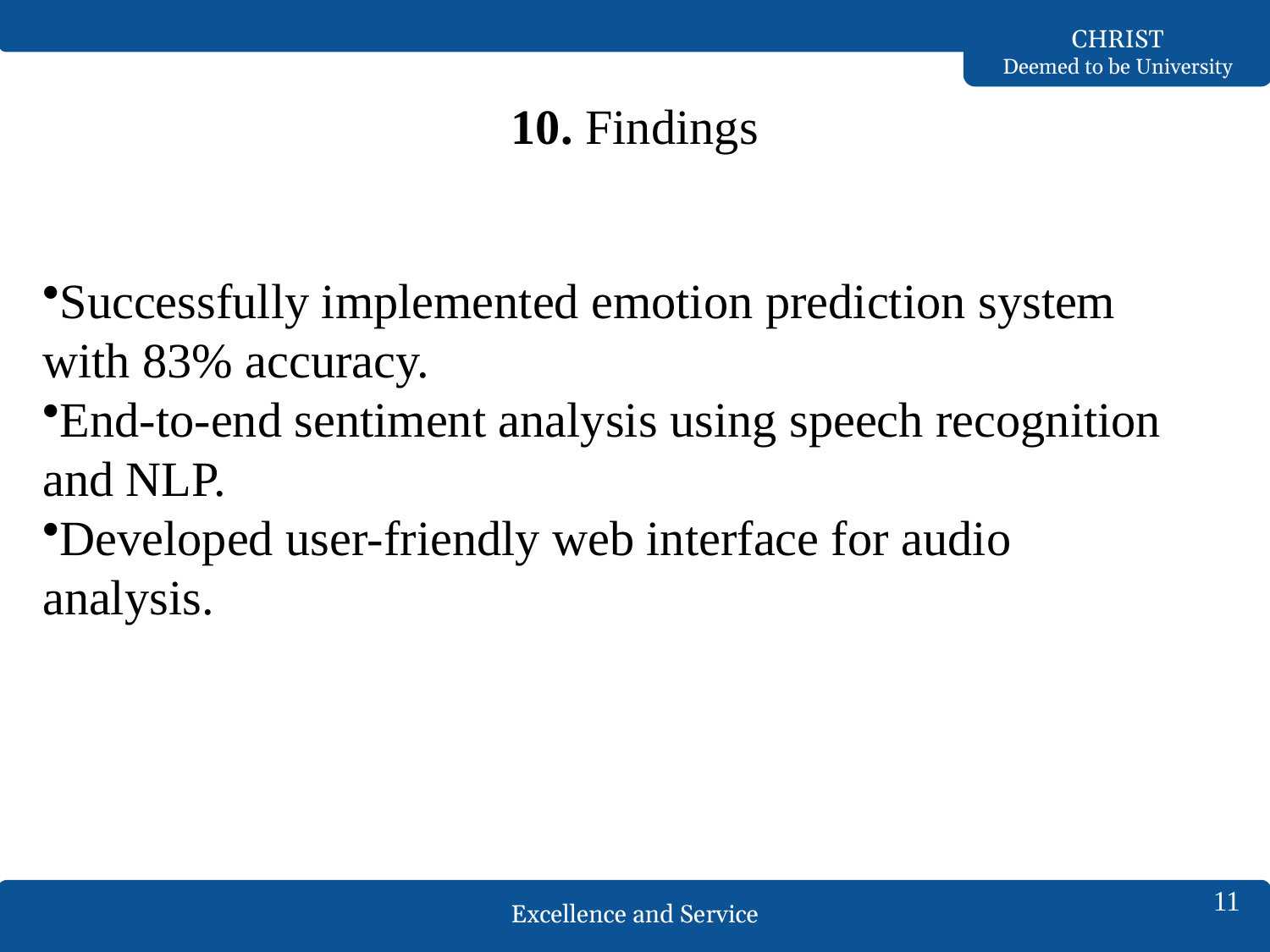

# 10. Findings

Successfully implemented emotion prediction system with 83% accuracy.
End-to-end sentiment analysis using speech recognition and NLP.
Developed user-friendly web interface for audio analysis.
11